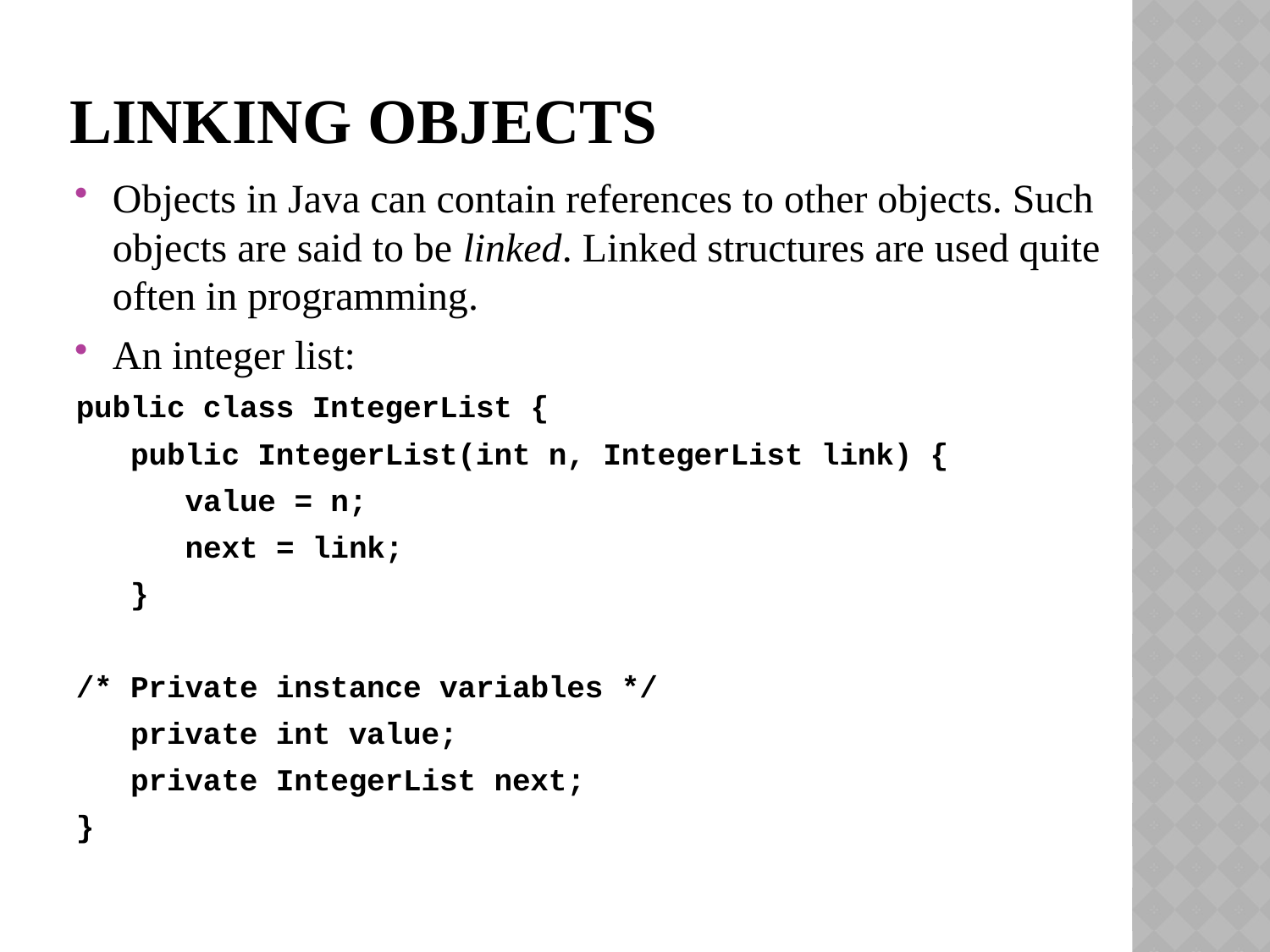

# Linking objects
Objects in Java can contain references to other objects. Such objects are said to be linked. Linked structures are used quite often in programming.
An integer list:
public class IntegerList {
   public IntegerList(int n, IntegerList link) {
      value = n;
      next = link;
   }

/* Private instance variables */
   private int value;
   private IntegerList next;
}